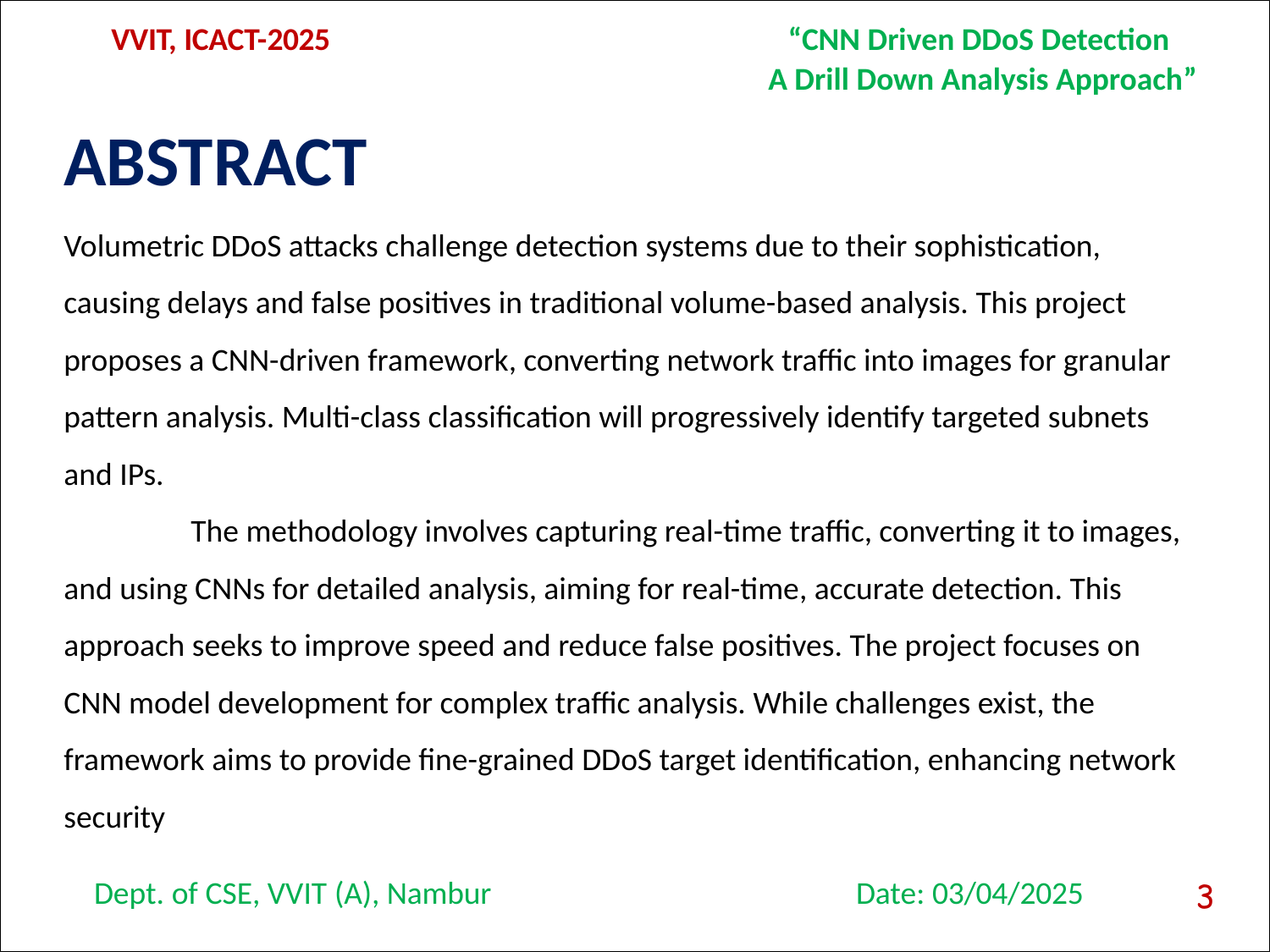

VVIT, ICACT-2025
“CNN Driven DDoS Detection
A Drill Down Analysis Approach”
# ABSTRACT
Volumetric DDoS attacks challenge detection systems due to their sophistication, causing delays and false positives in traditional volume-based analysis. This project proposes a CNN-driven framework, converting network traffic into images for granular pattern analysis. Multi-class classification will progressively identify targeted subnets and IPs.
	The methodology involves capturing real-time traffic, converting it to images, and using CNNs for detailed analysis, aiming for real-time, accurate detection. This approach seeks to improve speed and reduce false positives. The project focuses on CNN model development for complex traffic analysis. While challenges exist, the framework aims to provide fine-grained DDoS target identification, enhancing network security
3
Dept. of CSE, VVIT (A), Nambur
Date: 03/04/2025